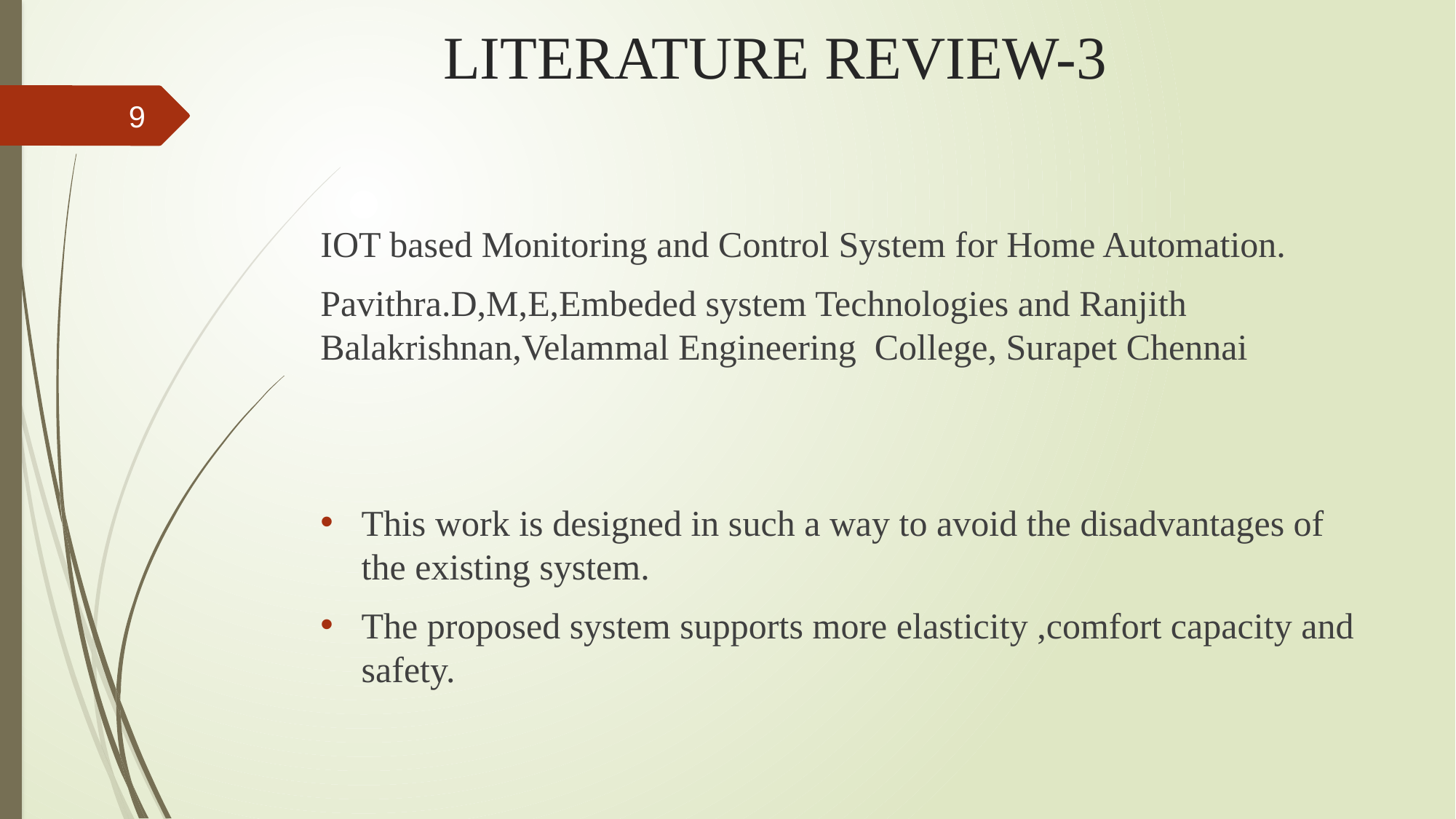

# LITERATURE REVIEW-3
9
IOT based Monitoring and Control System for Home Automation.
Pavithra.D,M,E,Embeded system Technologies and Ranjith Balakrishnan,Velammal Engineering  College, Surapet Chennai

This work is designed in such a way to avoid the disadvantages of the existing system.
The proposed system supports more elasticity ,comfort capacity and safety.